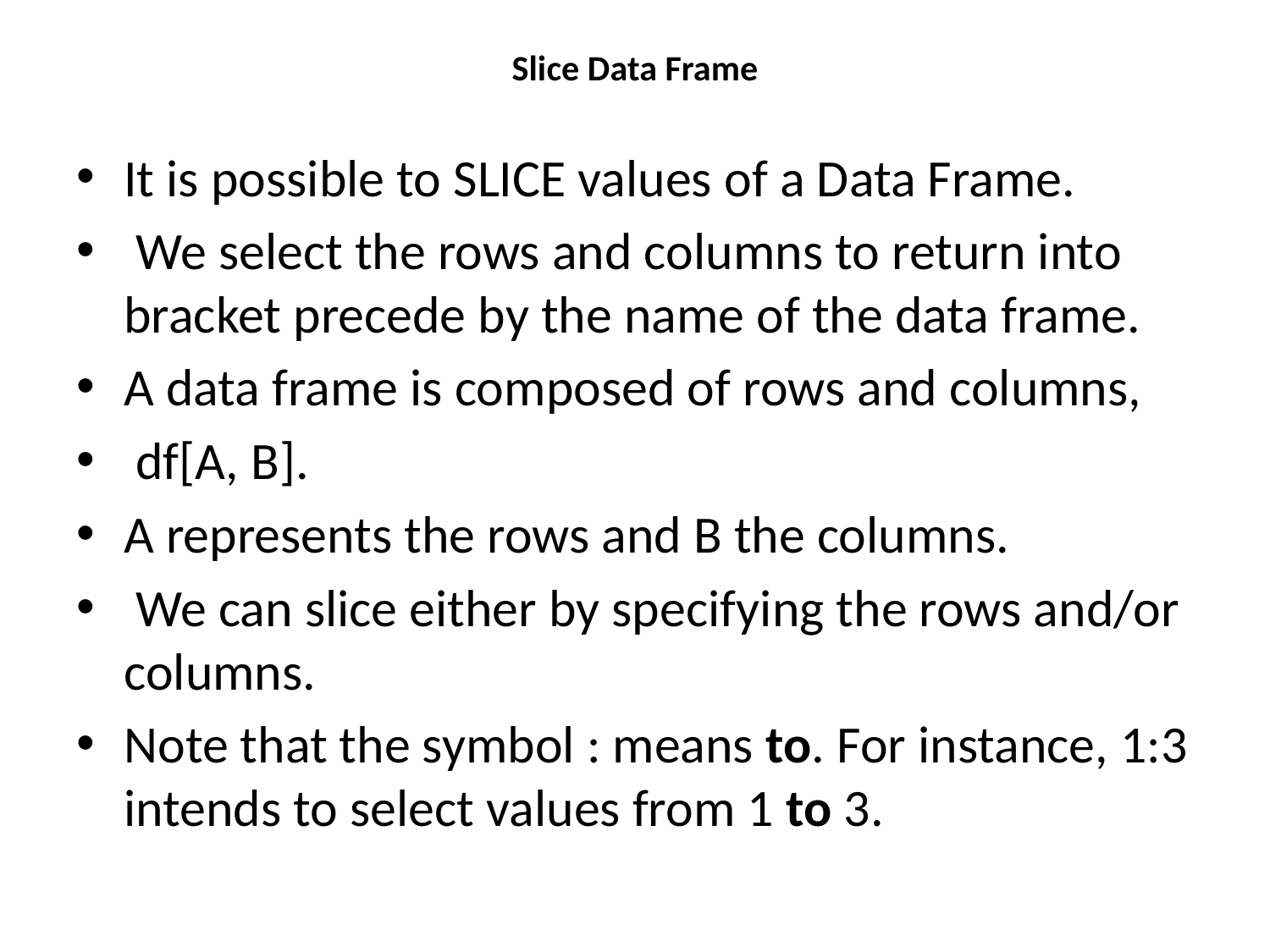

# Slice Data Frame
It is possible to SLICE values of a Data Frame.
 We select the rows and columns to return into bracket precede by the name of the data frame.
A data frame is composed of rows and columns,
 df[A, B].
A represents the rows and B the columns.
 We can slice either by specifying the rows and/or columns.
Note that the symbol : means to. For instance, 1:3 intends to select values from 1 to 3.